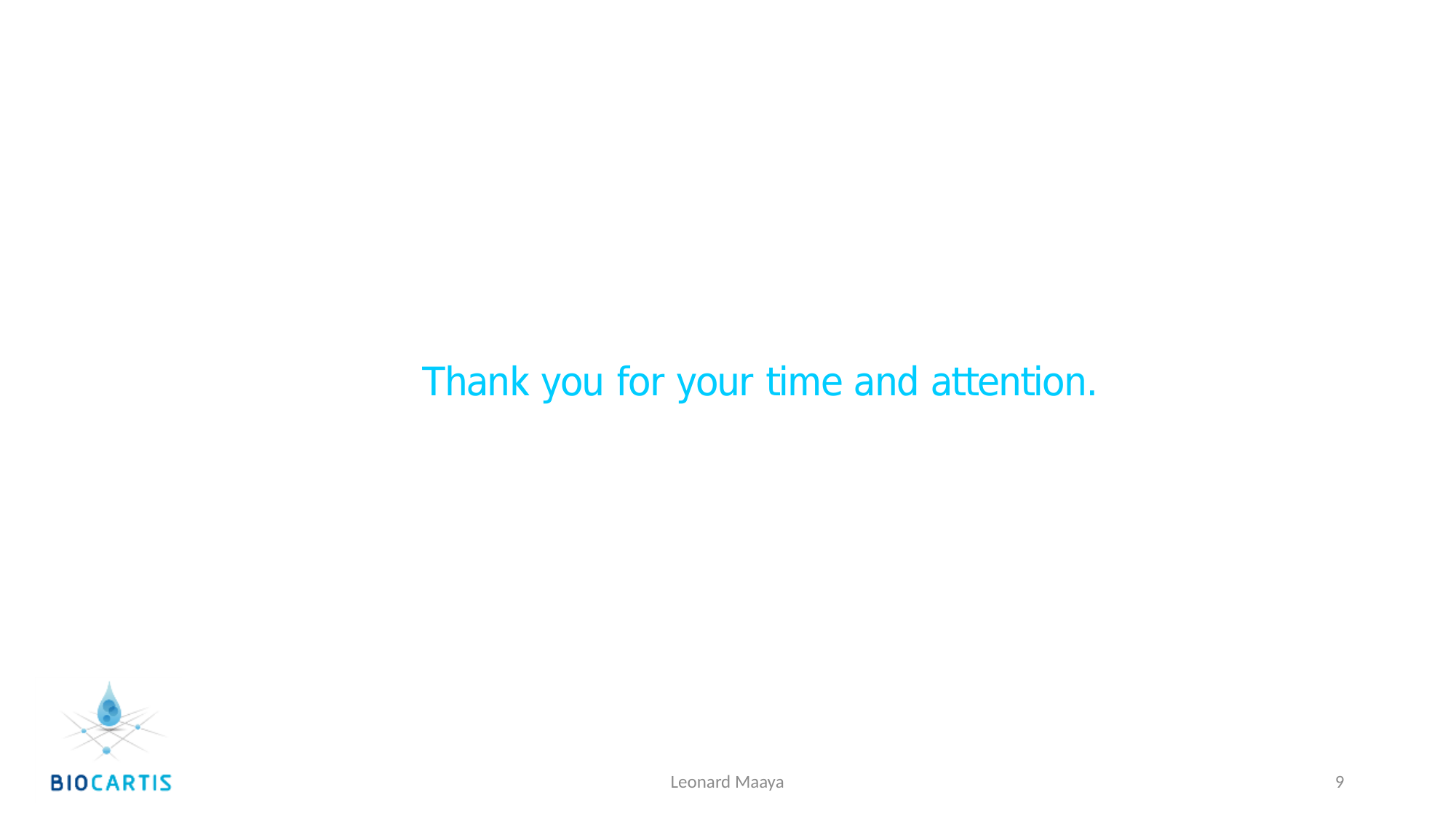

Thank you for your time and attention.
Leonard Maaya
9